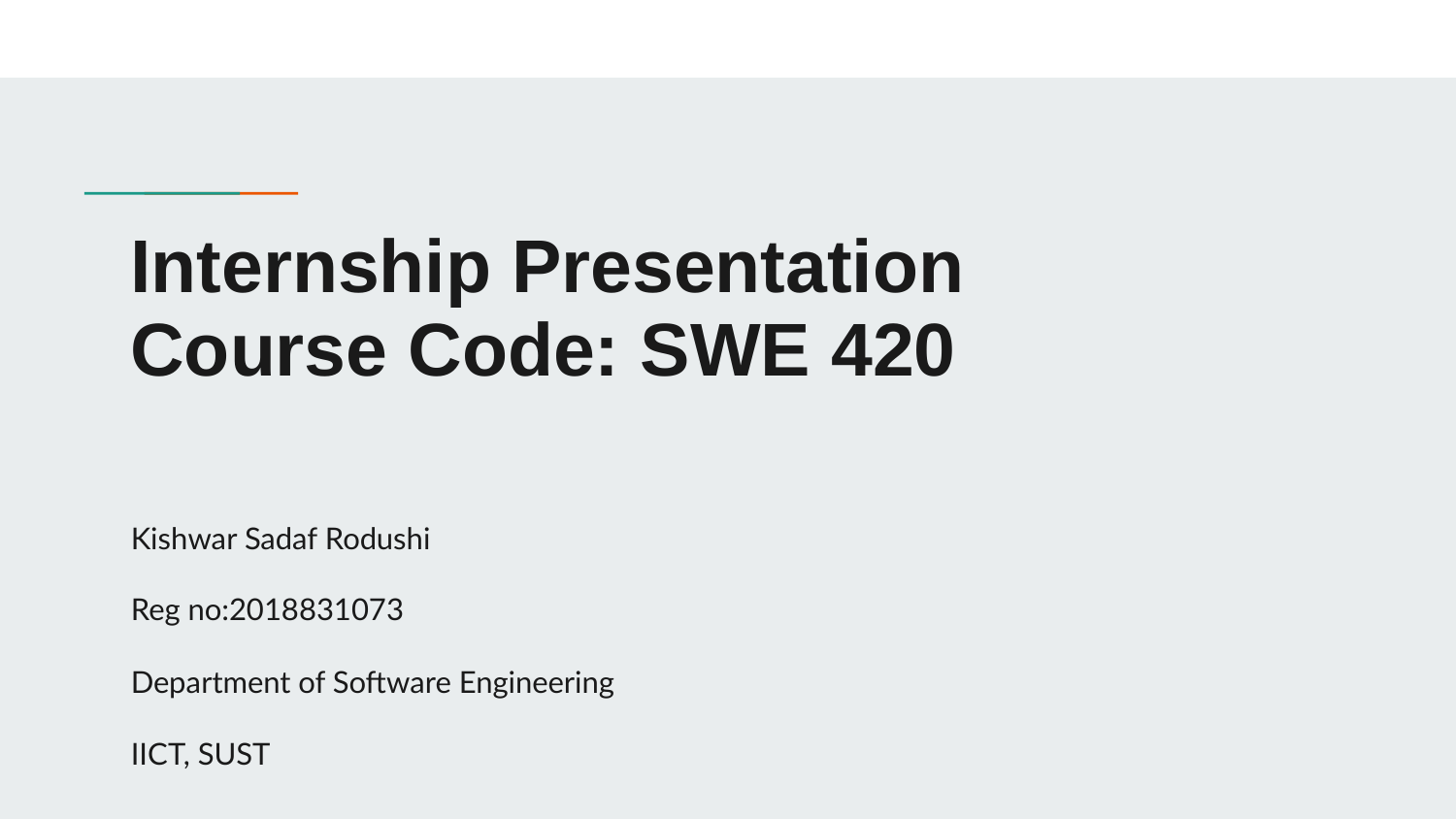

# Internship Presentation
Course Code: SWE 420
Kishwar Sadaf Rodushi

Reg no:2018831073

Department of Software Engineering

IICT, SUST